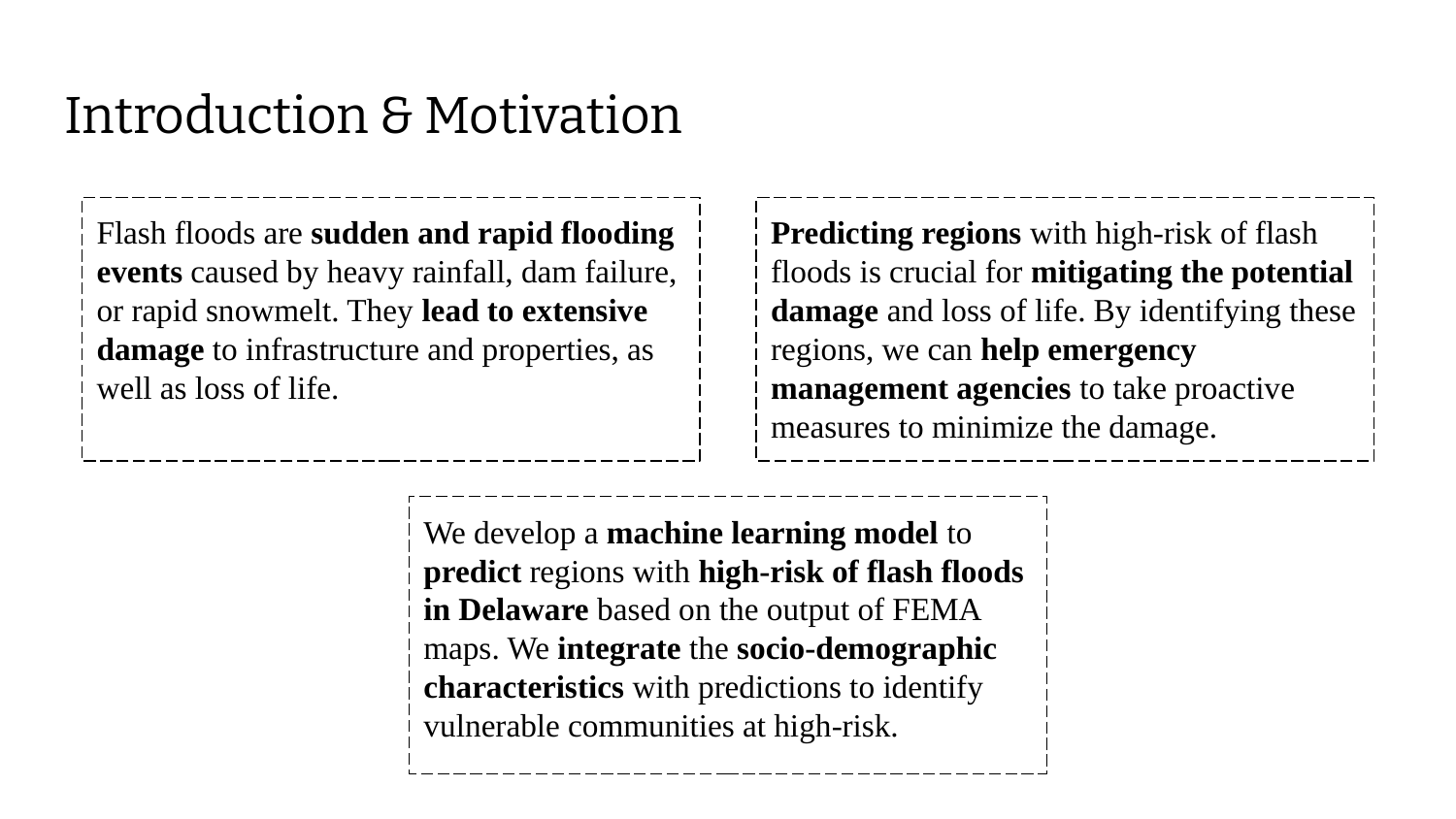

# Introduction & Motivation
Flash floods are sudden and rapid flooding events caused by heavy rainfall, dam failure, or rapid snowmelt. They lead to extensive damage to infrastructure and properties, as well as loss of life.
Predicting regions with high-risk of flash floods is crucial for mitigating the potential damage and loss of life. By identifying these regions, we can help emergency management agencies to take proactive measures to minimize the damage.
We develop a machine learning model to predict regions with high-risk of flash floods in Delaware based on the output of FEMA maps. We integrate the socio-demographic characteristics with predictions to identify vulnerable communities at high-risk.